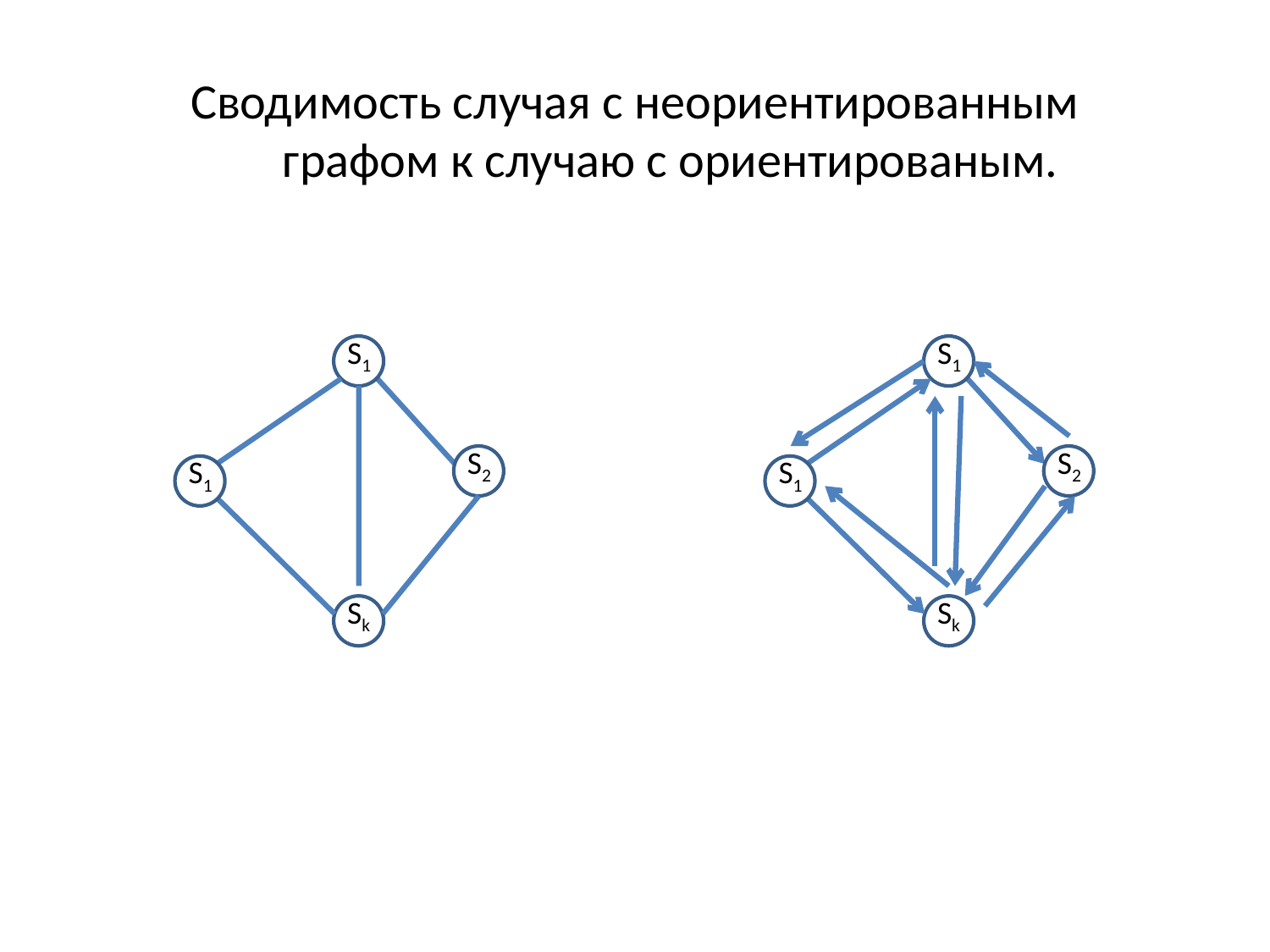

Сводимость случая с неориентированным графом к случаю с ориентированым.
S1
S1

S2
S2
S1

S1

Sk
Sk